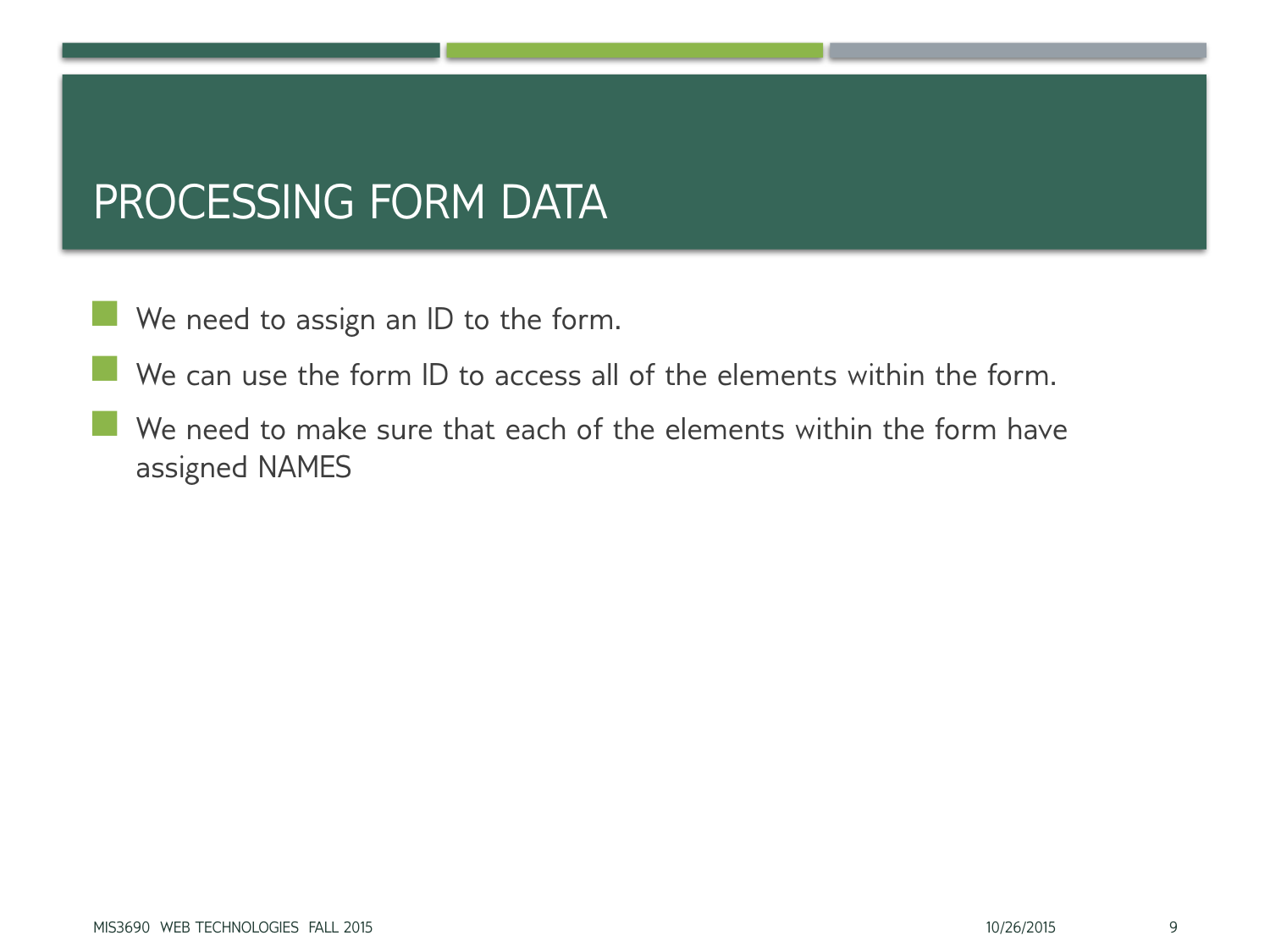

# Processing Form data
We need to assign an ID to the form.
We can use the form ID to access all of the elements within the form.
We need to make sure that each of the elements within the form have assigned NAMES

MIS3690  Web Technologies  Fall 2015
10/26/2015
9